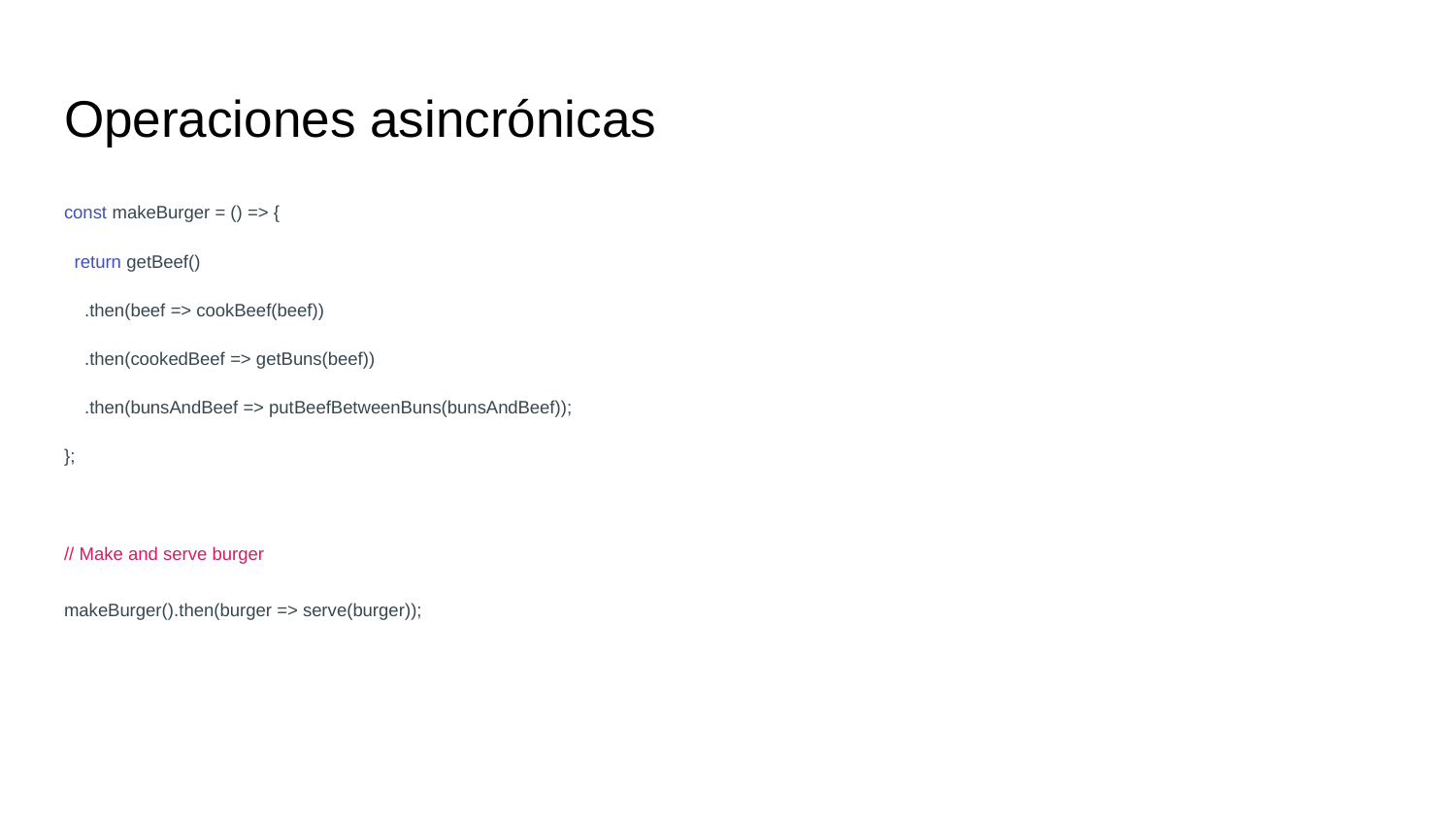

# Operaciones asincrónicas

const makeBurger = () => {
  return getBeef()
    .then(beef => cookBeef(beef))
    .then(cookedBeef => getBuns(beef))
    .then(bunsAndBeef => putBeefBetweenBuns(bunsAndBeef));
};

// Make and serve burger
makeBurger().then(burger => serve(burger));